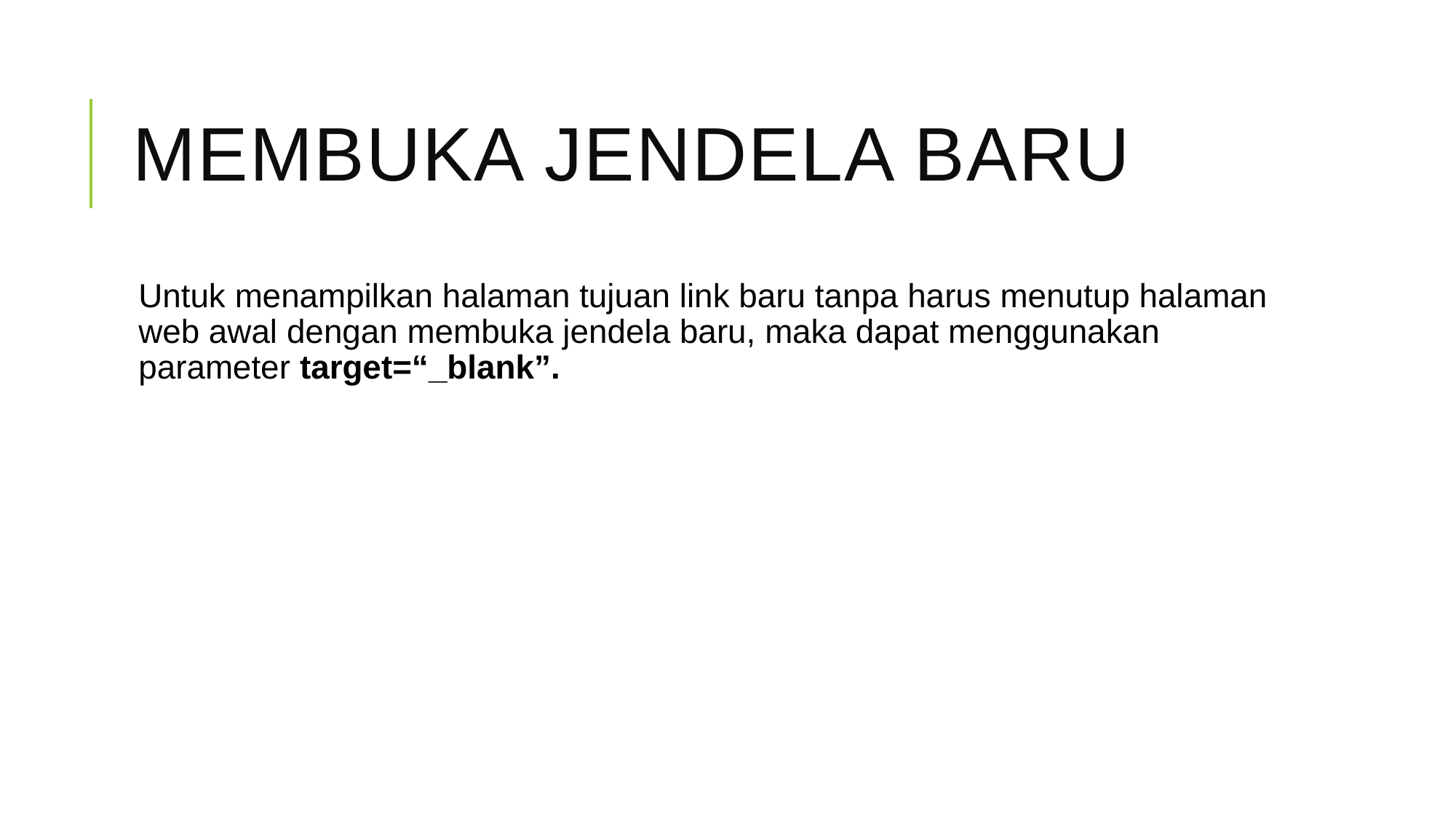

# MEMBUKA JENDELA BARU
Untuk menampilkan halaman tujuan link baru tanpa harus menutup halaman web awal dengan membuka jendela baru, maka dapat menggunakan parameter target=“_blank”.